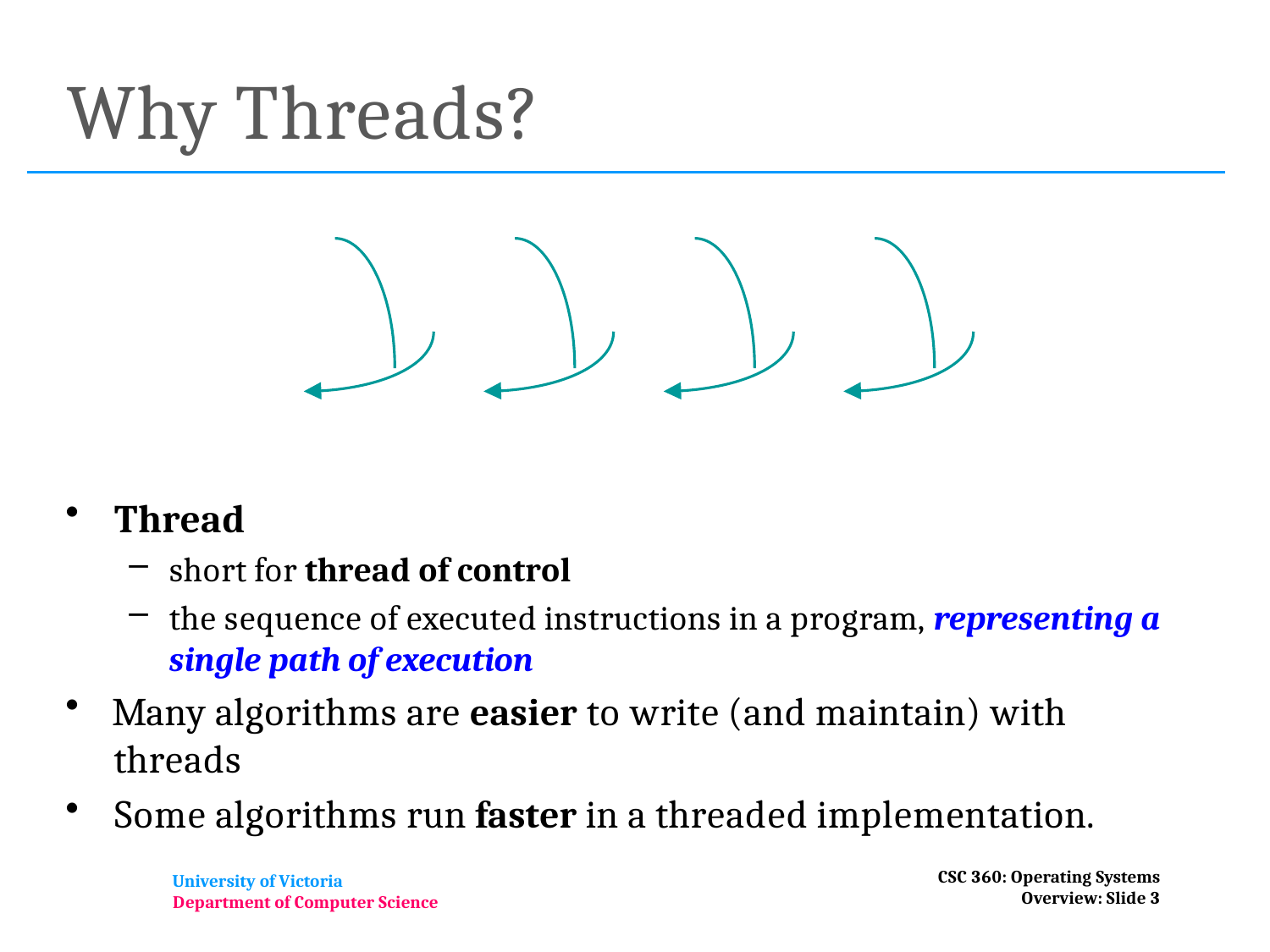

# Why Threads?

Thread
short for thread of control
the sequence of executed instructions in a program, representing a single path of execution
Many algorithms are easier to write (and maintain) with threads
Some algorithms run faster in a threaded implementation.